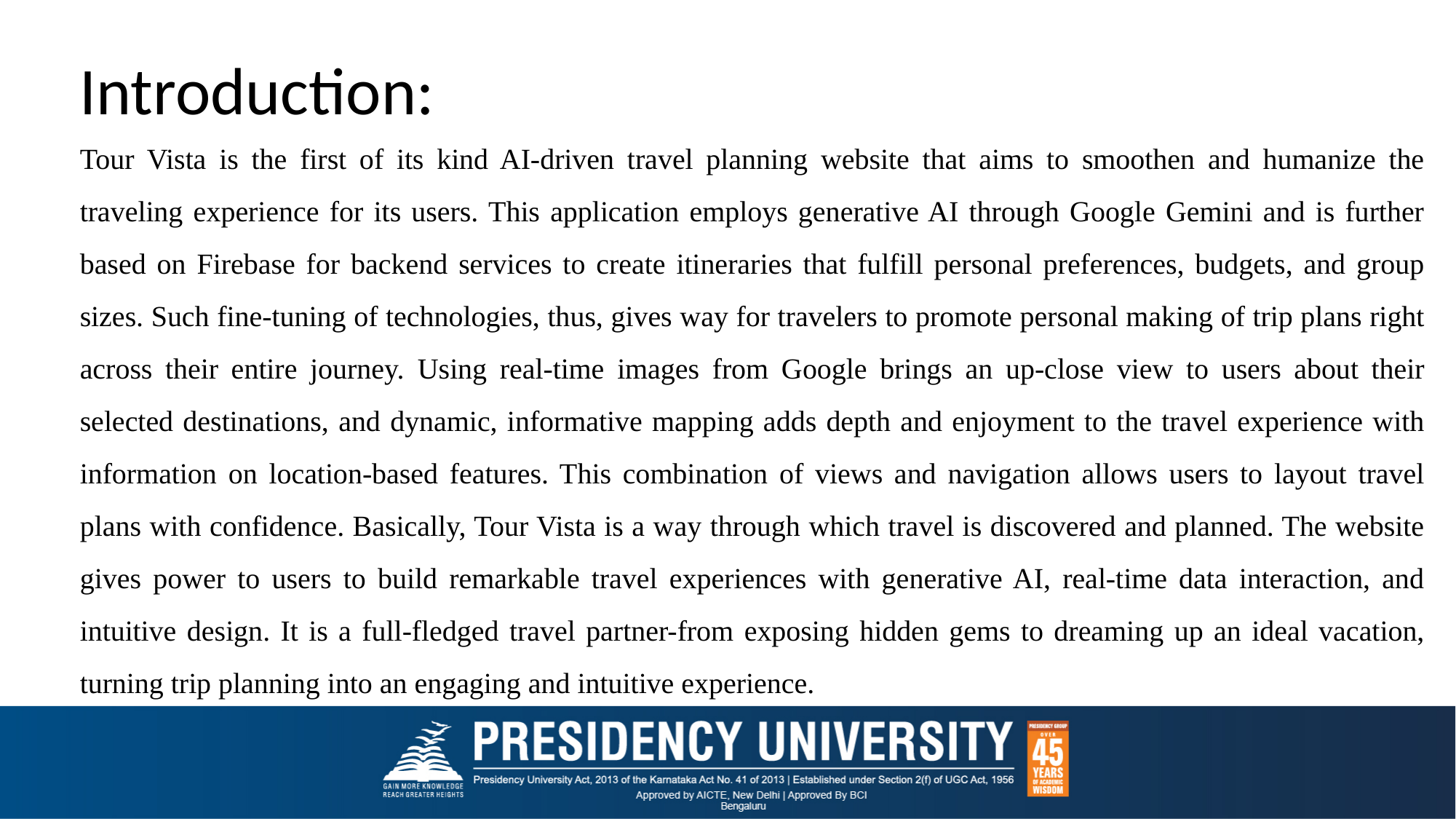

# Introduction:
Tour Vista is the first of its kind AI-driven travel planning website that aims to smoothen and humanize the traveling experience for its users. This application employs generative AI through Google Gemini and is further based on Firebase for backend services to create itineraries that fulfill personal preferences, budgets, and group sizes. Such fine-tuning of technologies, thus, gives way for travelers to promote personal making of trip plans right across their entire journey. Using real-time images from Google brings an up-close view to users about their selected destinations, and dynamic, informative mapping adds depth and enjoyment to the travel experience with information on location-based features. This combination of views and navigation allows users to layout travel plans with confidence. Basically, Tour Vista is a way through which travel is discovered and planned. The website gives power to users to build remarkable travel experiences with generative AI, real-time data interaction, and intuitive design. It is a full-fledged travel partner-from exposing hidden gems to dreaming up an ideal vacation, turning trip planning into an engaging and intuitive experience.